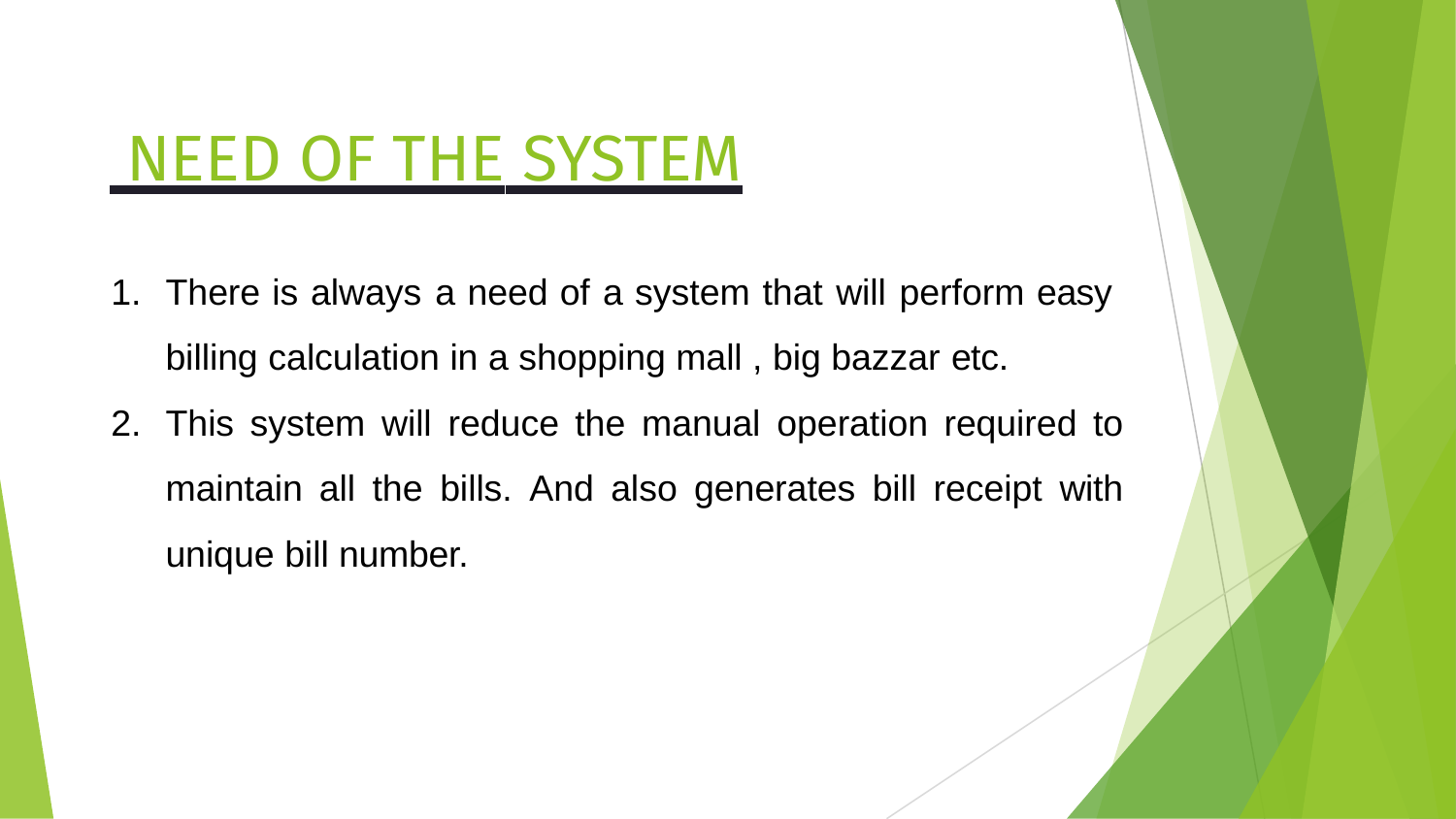

# NEED OF THE SYSTEM
There is always a need of a system that will perform easy
billing calculation in a shopping mall , big bazzar etc.
This system will reduce the manual operation required to maintain all the bills. And also generates bill receipt with unique bill number.